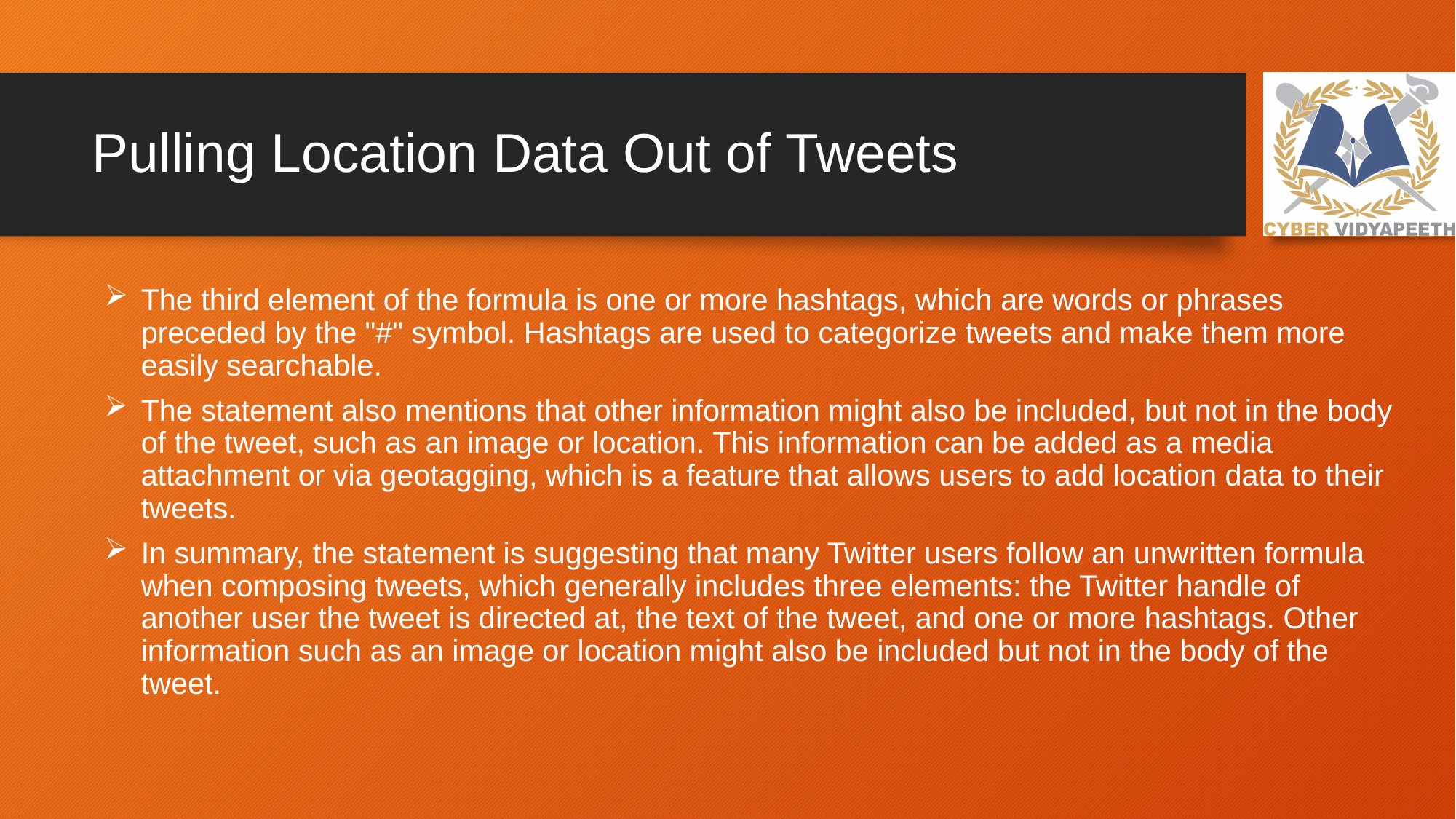

# Pulling Location Data Out of Tweets
The third element of the formula is one or more hashtags, which are words or phrases preceded by the "#" symbol. Hashtags are used to categorize tweets and make them more easily searchable.
The statement also mentions that other information might also be included, but not in the body of the tweet, such as an image or location. This information can be added as a media attachment or via geotagging, which is a feature that allows users to add location data to their tweets.
In summary, the statement is suggesting that many Twitter users follow an unwritten formula when composing tweets, which generally includes three elements: the Twitter handle of another user the tweet is directed at, the text of the tweet, and one or more hashtags. Other information such as an image or location might also be included but not in the body of the tweet.